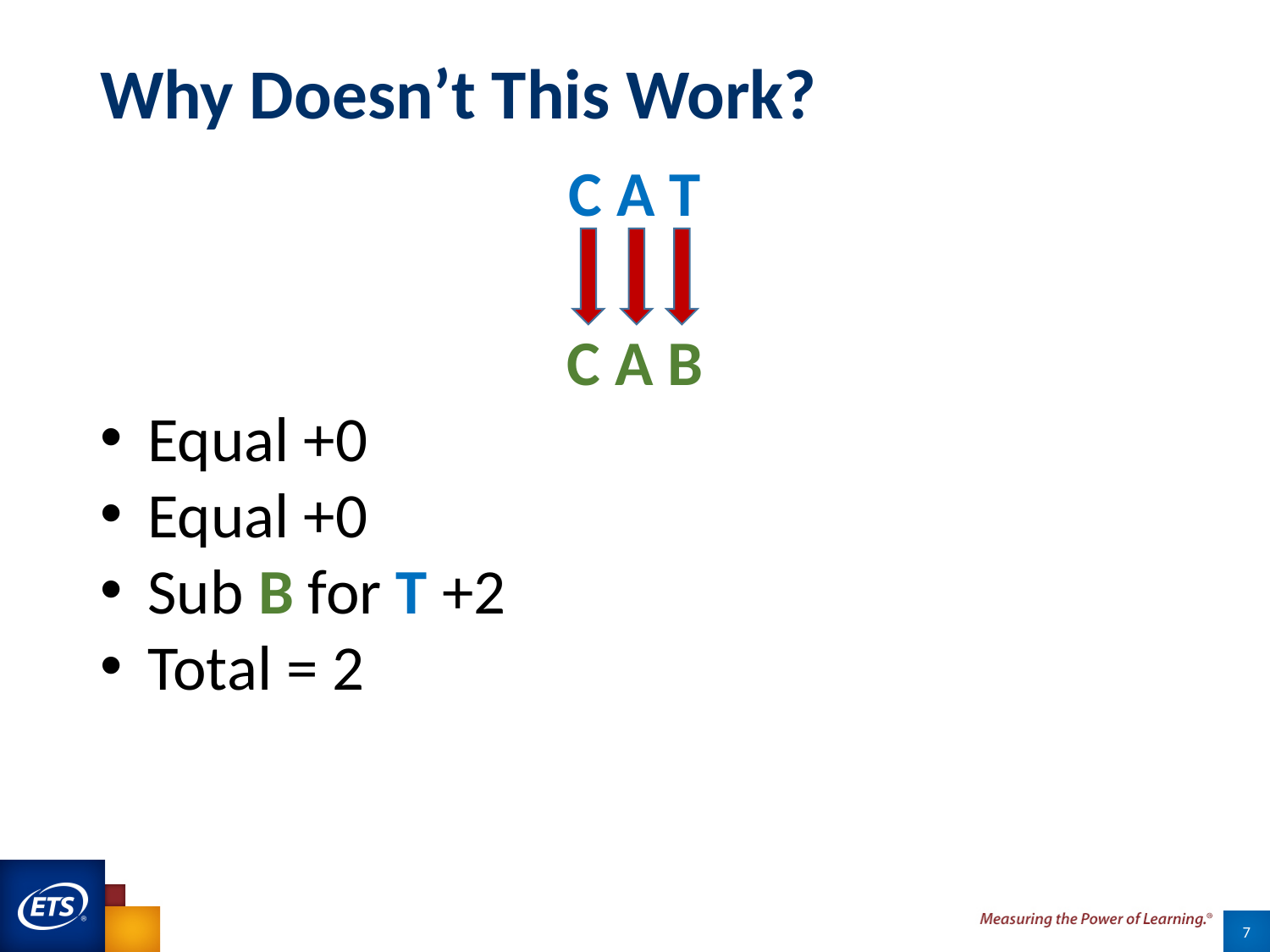

# Why Doesn’t This Work?
C A T

C A B
Equal +0
Equal +0
Sub B for T +2
Total = 2

7